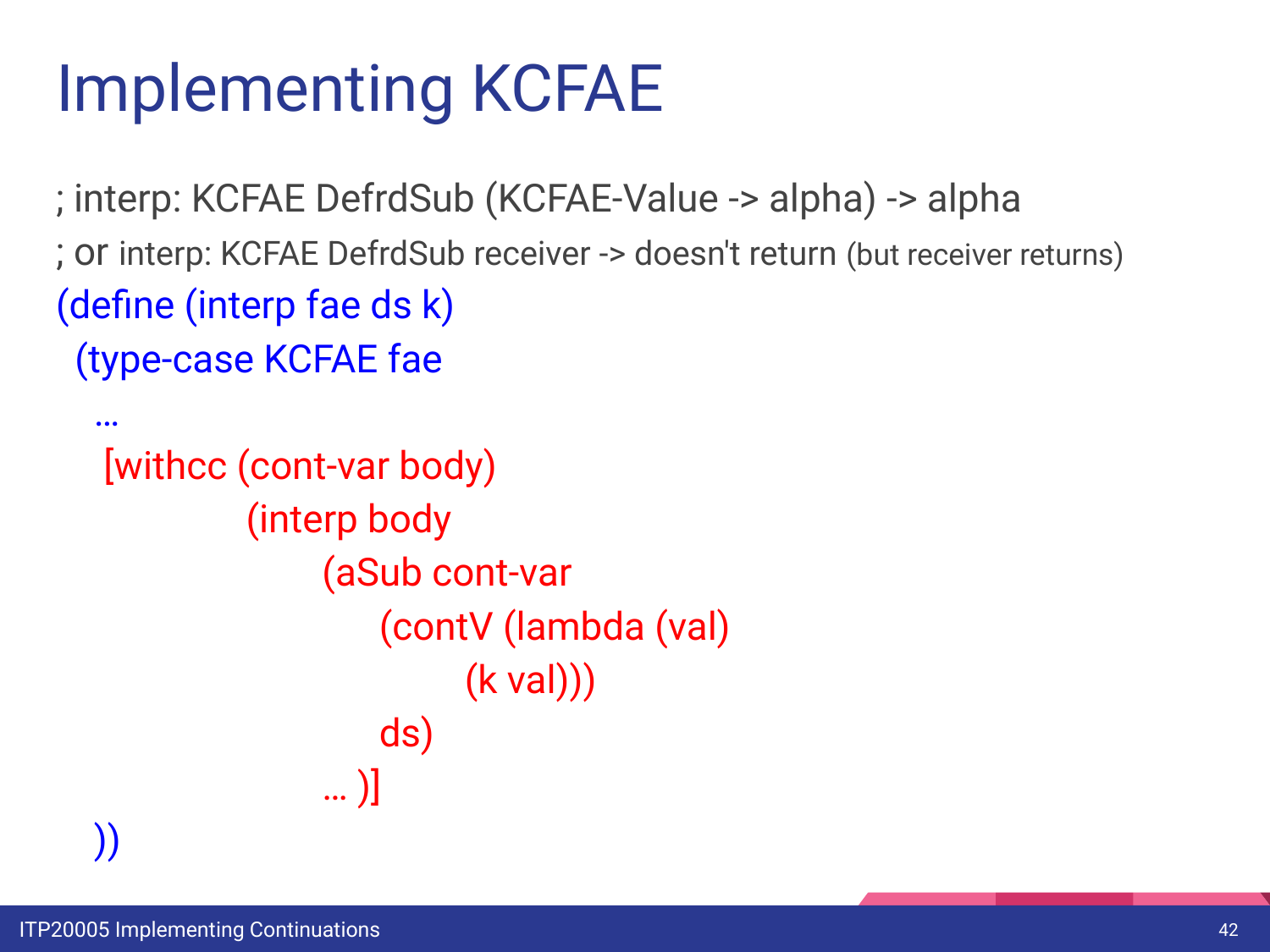

# Implementing KCFAE
; interp: KCFAE DefrdSub (KCFAE-Value -> alpha) -> alpha
; or interp: KCFAE DefrdSub receiver -> doesn't return (but receiver returns)
(define (interp fae ds k)
  (type-case KCFAE fae
    …
     [withcc (cont-var body)
                    (interp body
                            (aSub cont-var
                                  (contV (lambda (val)
                                           (k val)))
                                  ds)
                            … )]
    ))
42